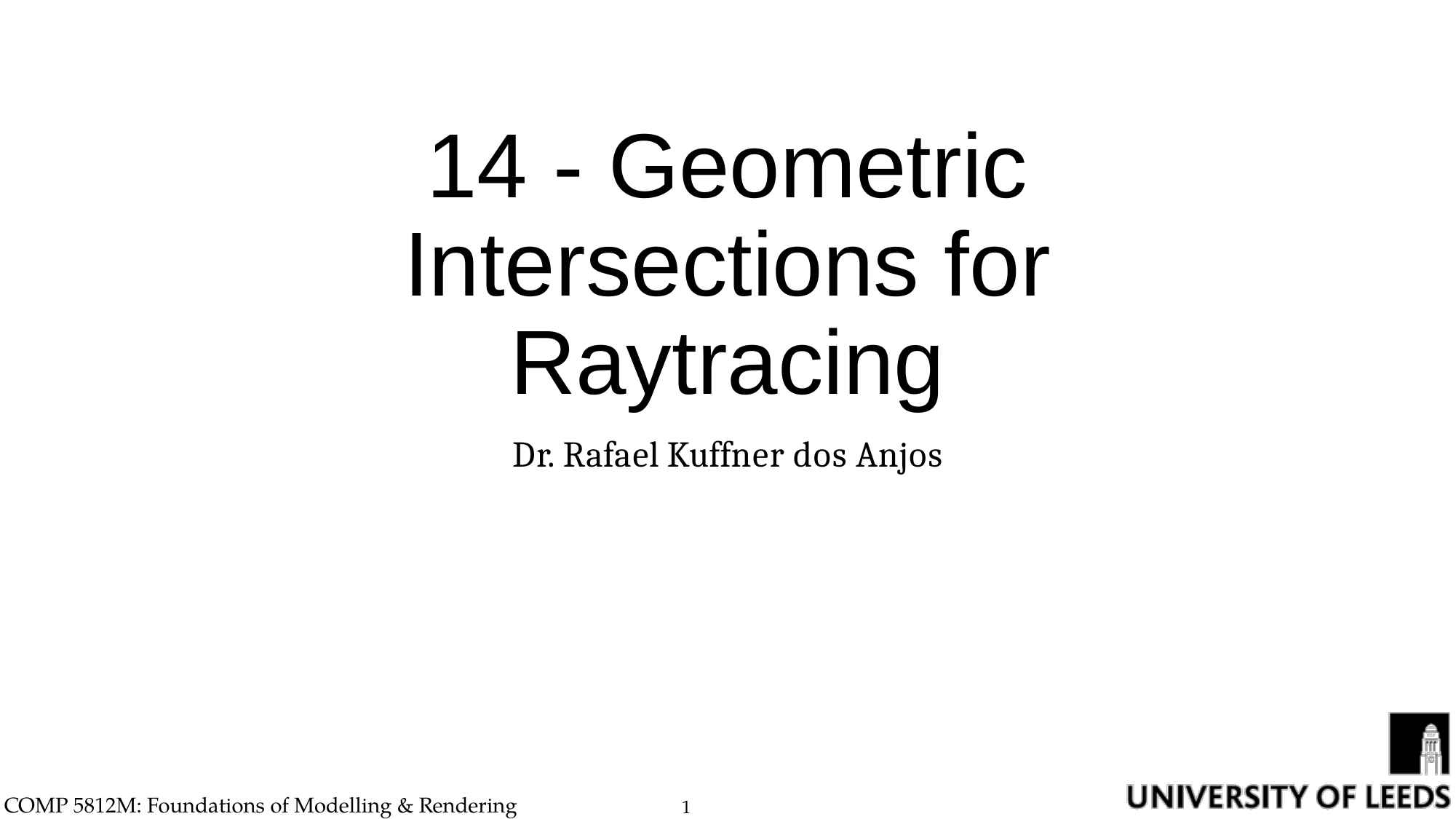

# 14 - Geometric Intersections for Raytracing
Dr. Rafael Kuffner dos Anjos